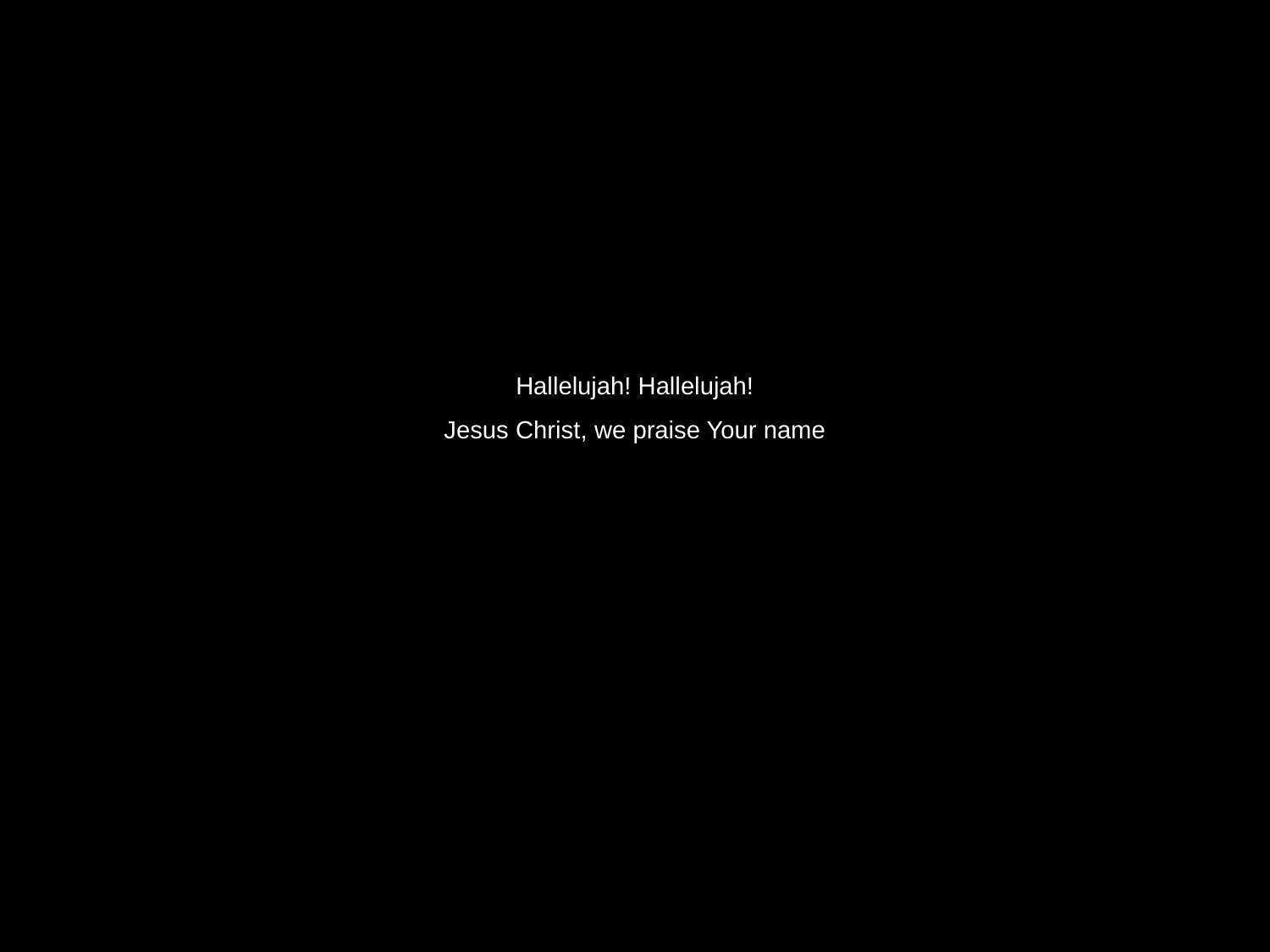

Hallelujah! Hallelujah!
Jesus Christ, we praise Your name